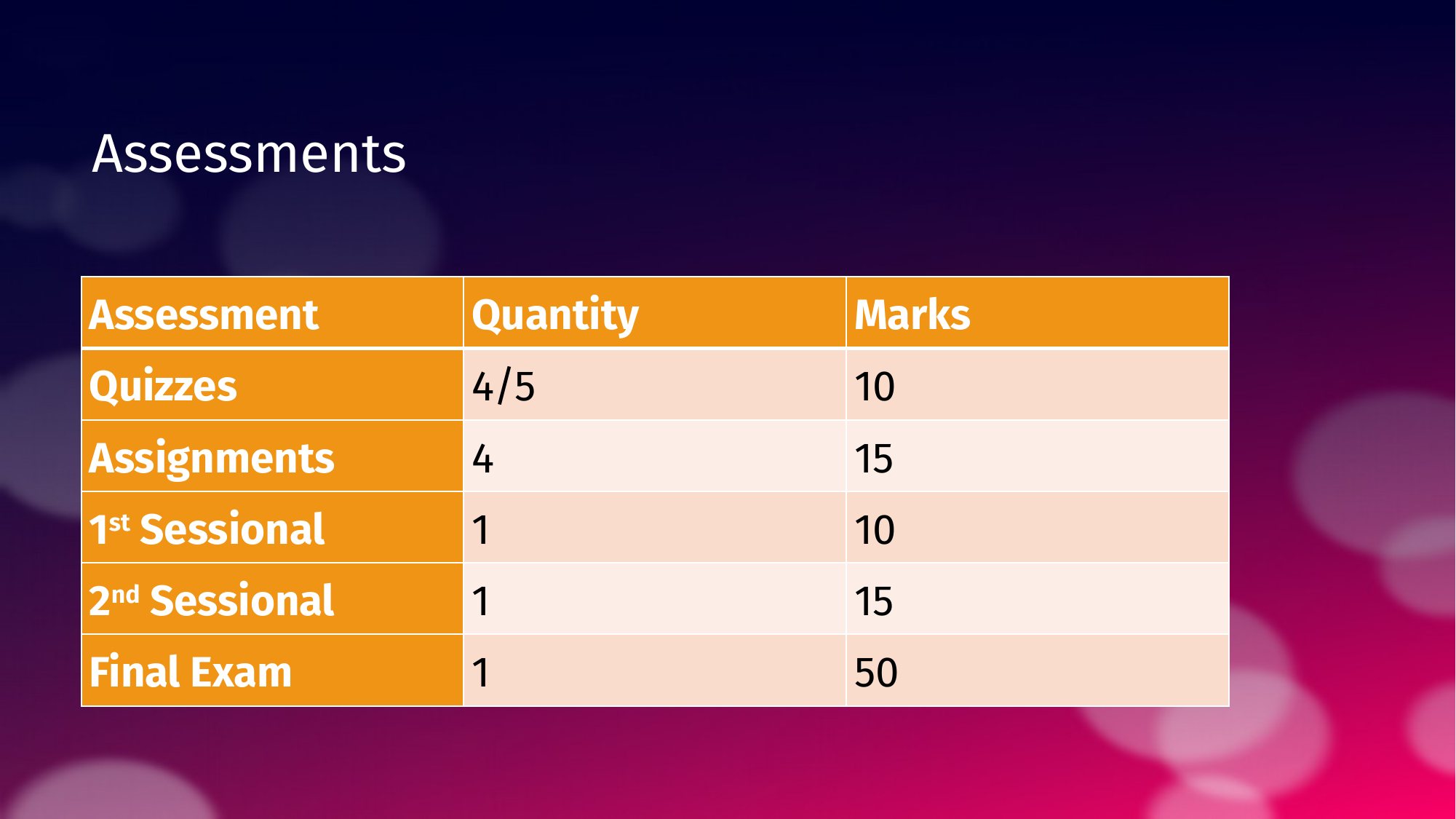

Assessments
| Assessment | Quantity | Marks |
| --- | --- | --- |
| Quizzes | 4/5 | 10 |
| Assignments | 4 | 15 |
| 1st Sessional | 1 | 10 |
| 2nd Sessional | 1 | 15 |
| Final Exam | 1 | 50 |